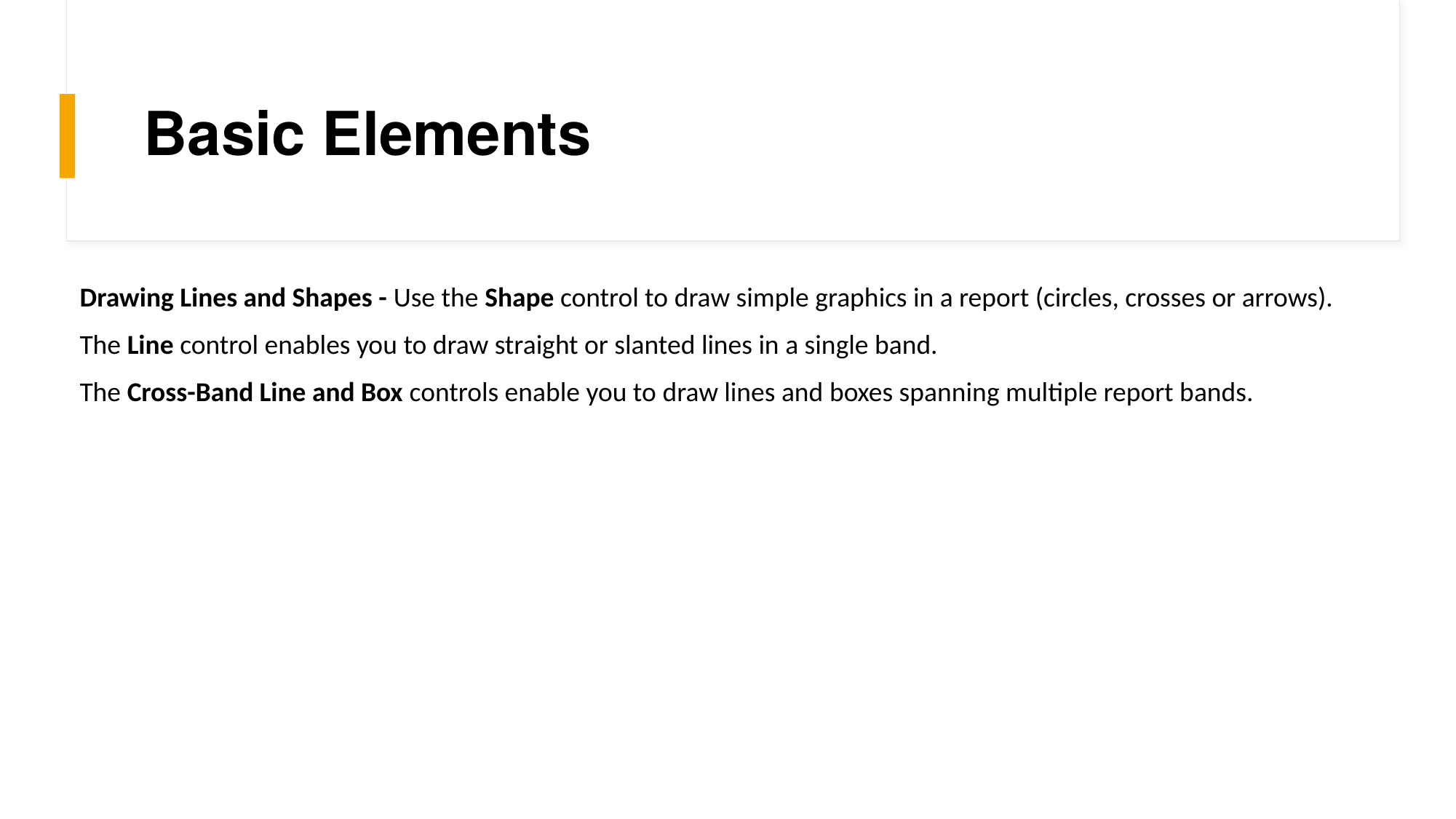

# Basic Elements
Drawing Lines and Shapes - Use the Shape control to draw simple graphics in a report (circles, crosses or arrows).
The Line control enables you to draw straight or slanted lines in a single band.
The Cross-Band Line and Box controls enable you to draw lines and boxes spanning multiple report bands.